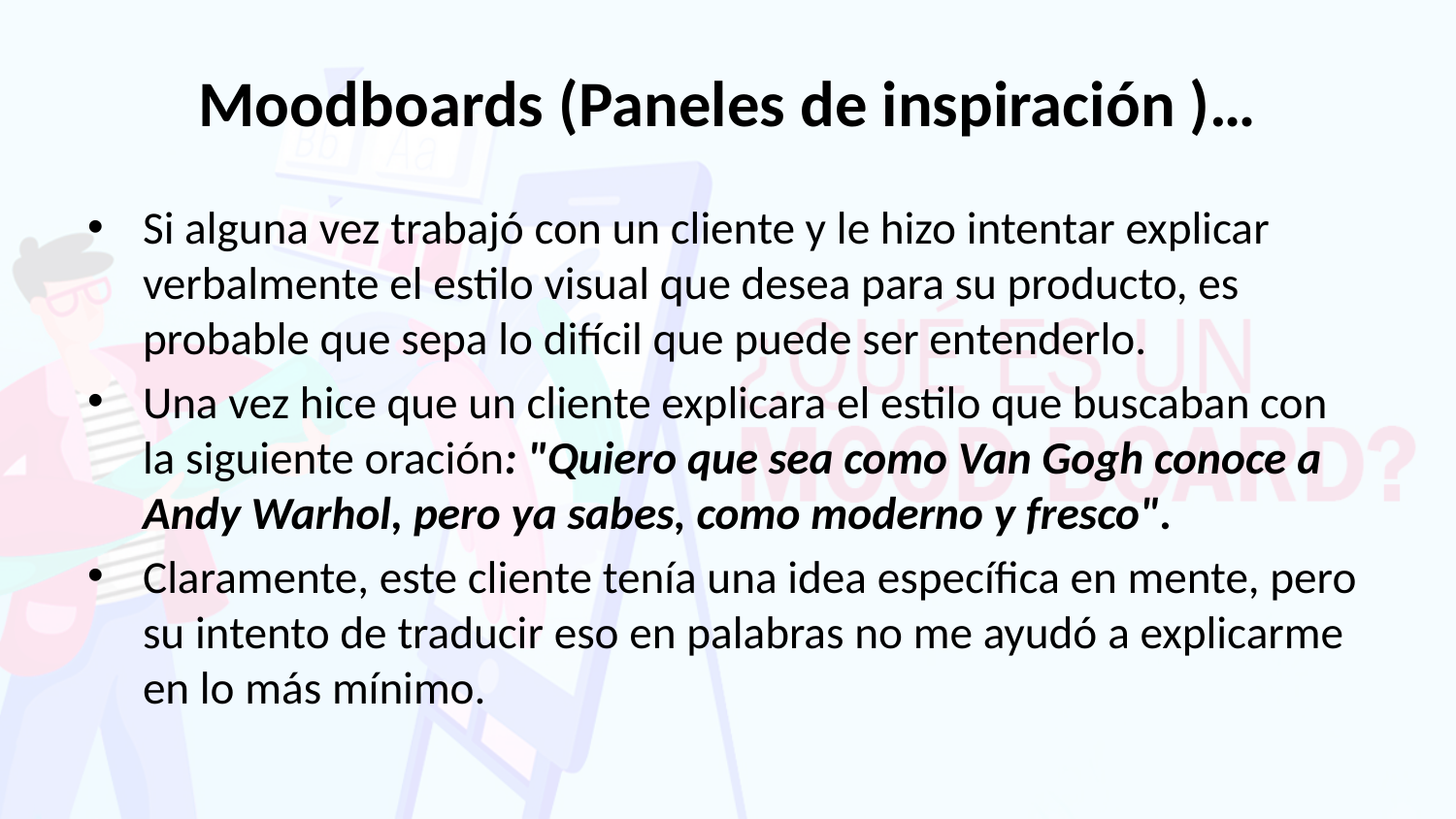

# Moodboards (Paneles de inspiración )…
Si alguna vez trabajó con un cliente y le hizo intentar explicar verbalmente el estilo visual que desea para su producto, es probable que sepa lo difícil que puede ser entenderlo.
Una vez hice que un cliente explicara el estilo que buscaban con la siguiente oración: "Quiero que sea como Van Gogh conoce a Andy Warhol, pero ya sabes, como moderno y fresco".
Claramente, este cliente tenía una idea específica en mente, pero su intento de traducir eso en palabras no me ayudó a explicarme en lo más mínimo.